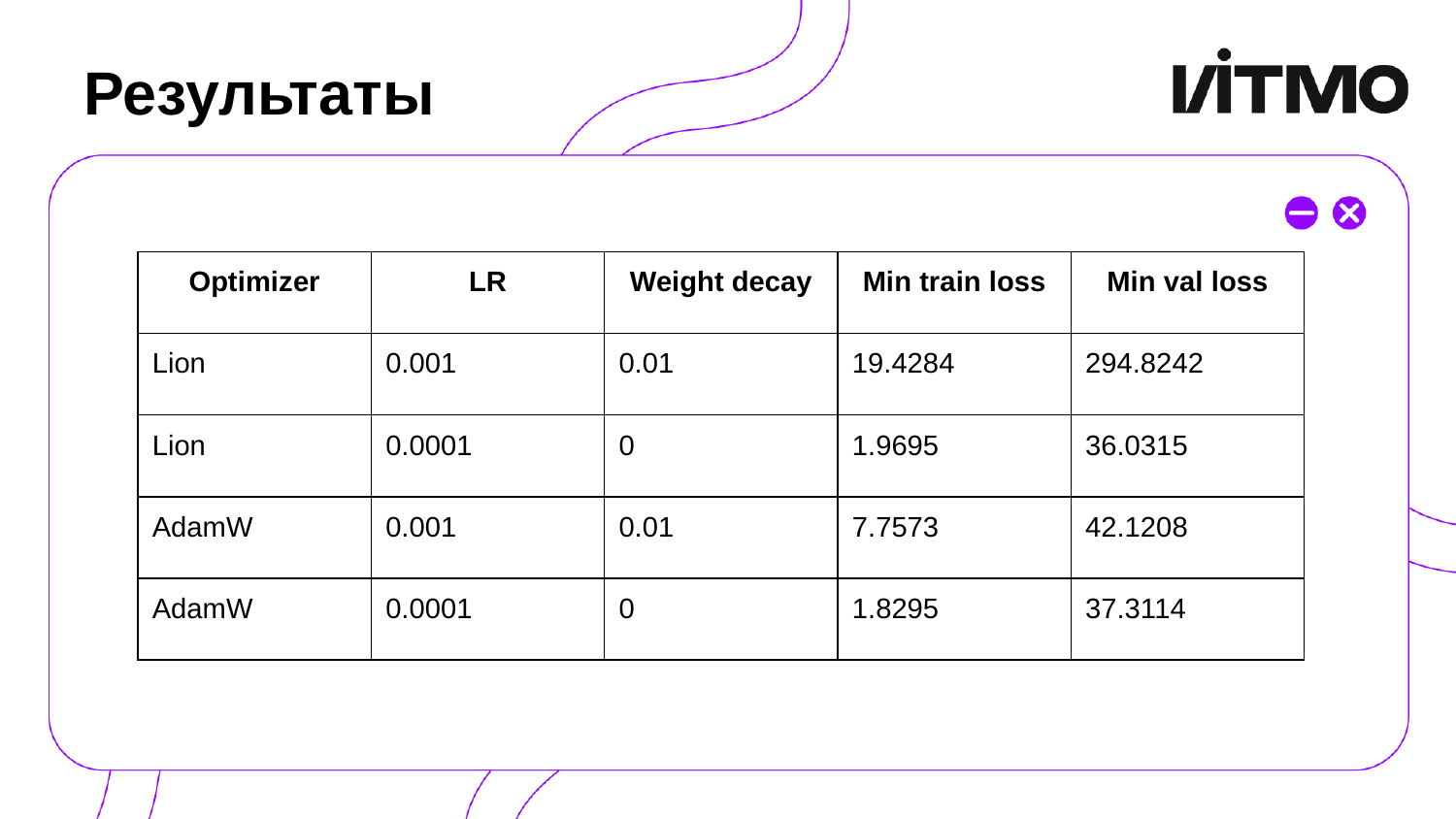

# Результаты
| Optimizer | LR | Weight decay | Min train loss | Min val loss |
| --- | --- | --- | --- | --- |
| Lion | 0.001 | 0.01 | 19.4284 | 294.8242 |
| Lion | 0.0001 | 0 | 1.9695 | 36.0315 |
| AdamW | 0.001 | 0.01 | 7.7573 | 42.1208 |
| AdamW | 0.0001 | 0 | 1.8295 | 37.3114 |